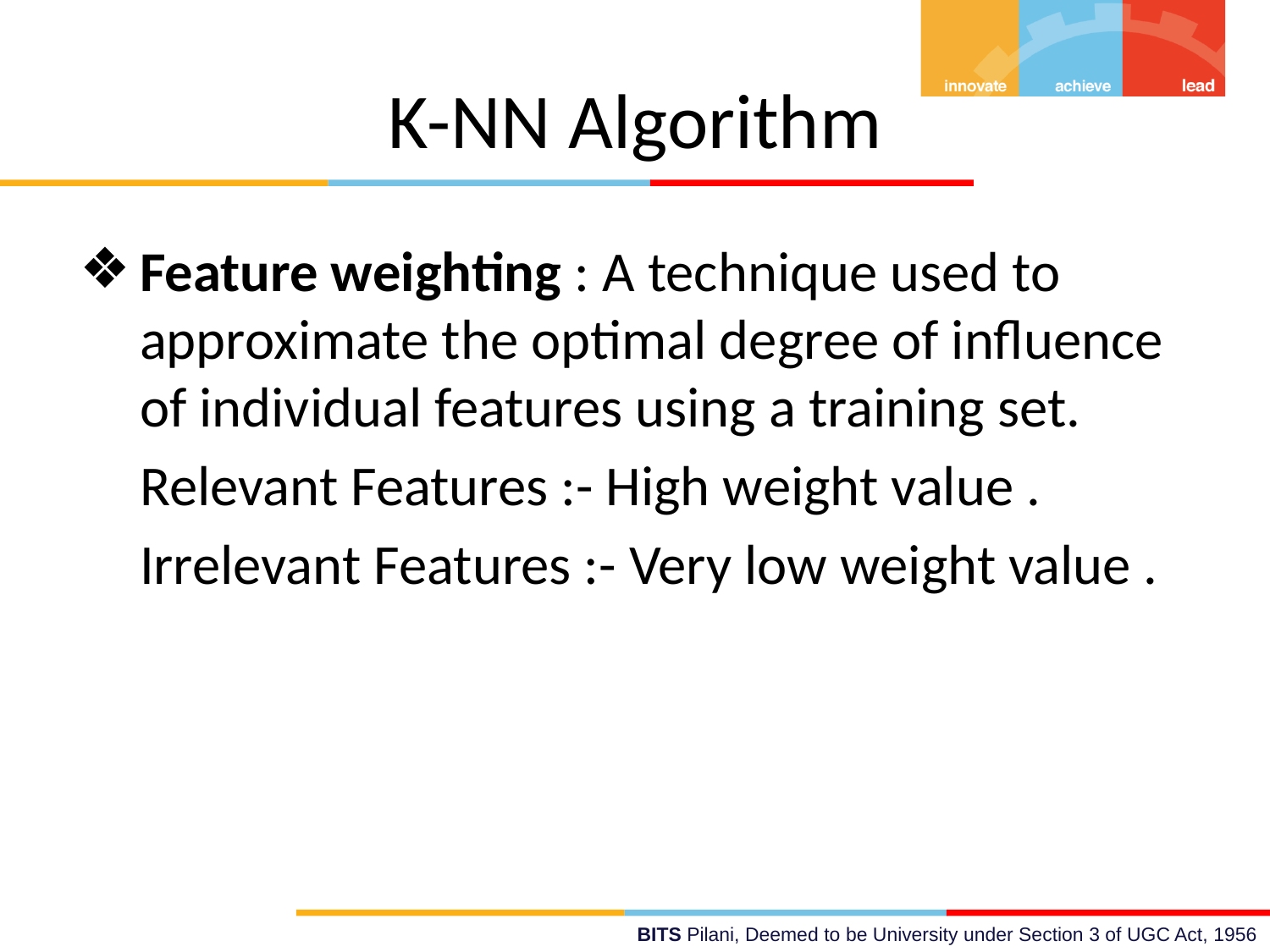

# K-NN Algorithm
Feature weighting : A technique used to approximate the optimal degree of influence of individual features using a training set.
     Relevant Features :- High weight value .
     Irrelevant Features :- Very low weight value .